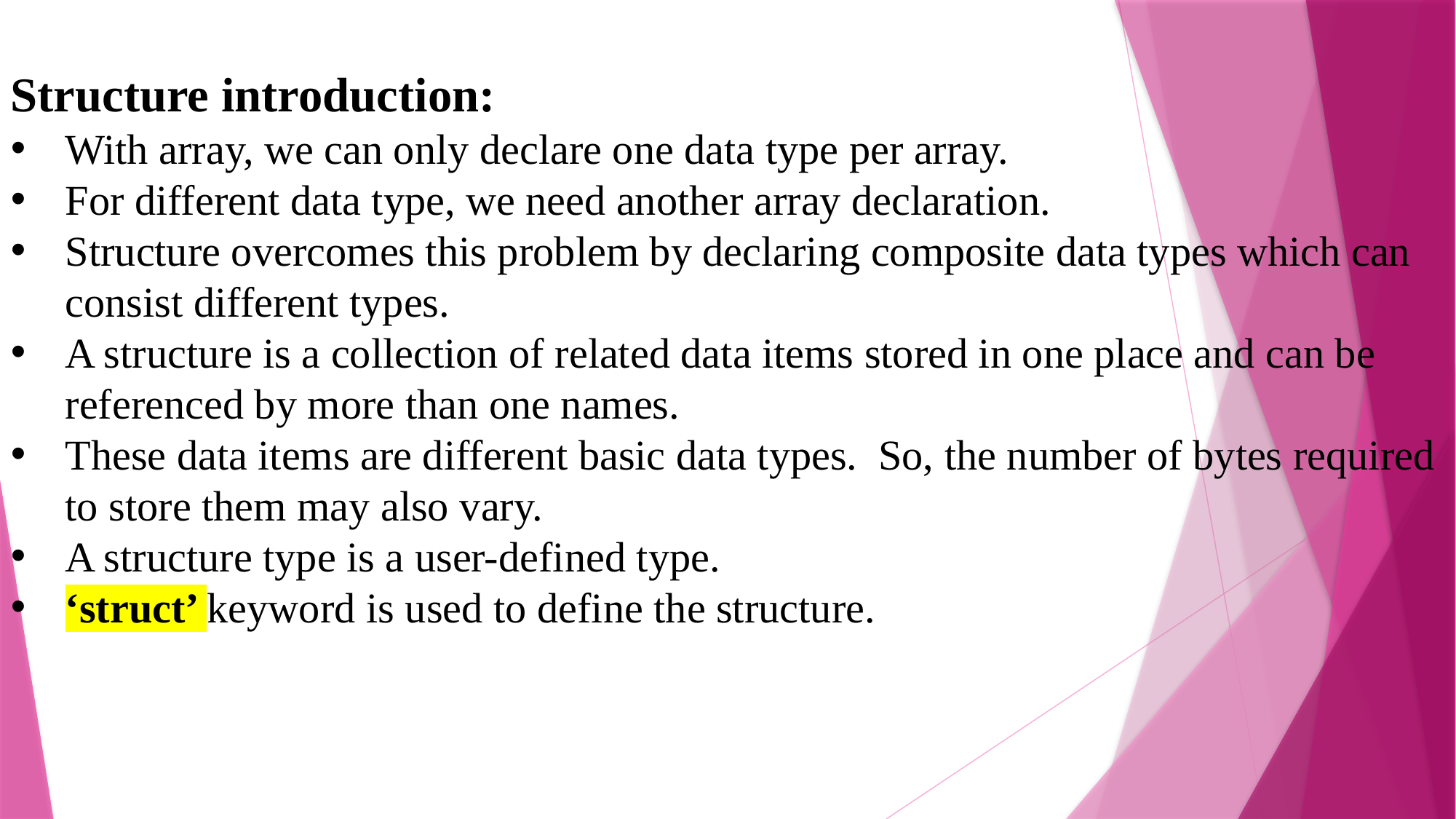

Structure introduction:
With array, we can only declare one data type per array.
For different data type, we need another array declaration.
Structure overcomes this problem by declaring composite data types which can consist different types.
A structure is a collection of related data items stored in one place and can be referenced by more than one names.
These data items are different basic data types.  So, the number of bytes required to store them may also vary.
A structure type is a user-defined type.
‘struct’ keyword is used to define the structure.